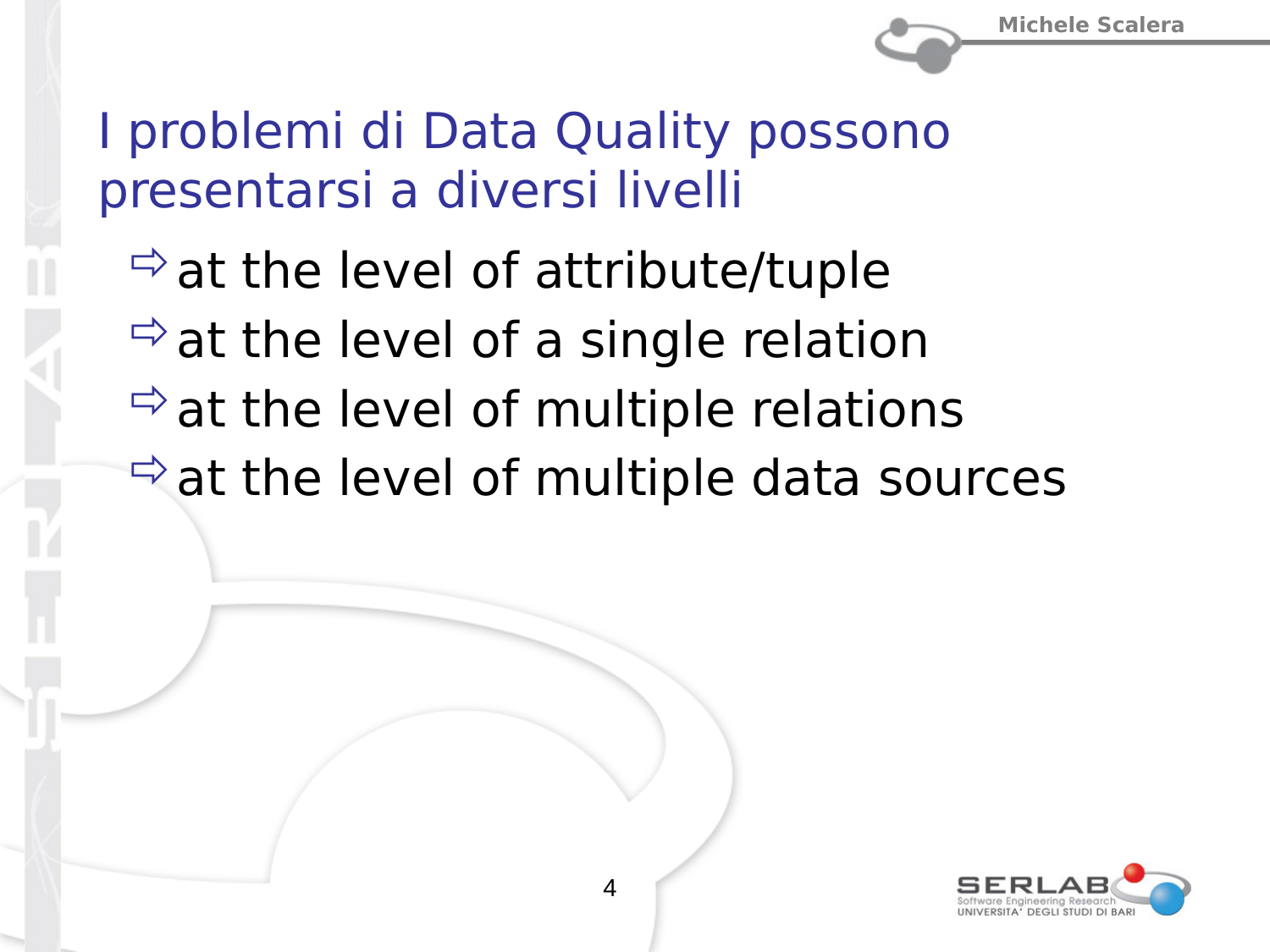

# I problemi di Data Quality possono presentarsi a diversi livelli
at the level of attribute/tuple
at the level of a single relation
at the level of multiple relations
at the level of multiple data sources
4